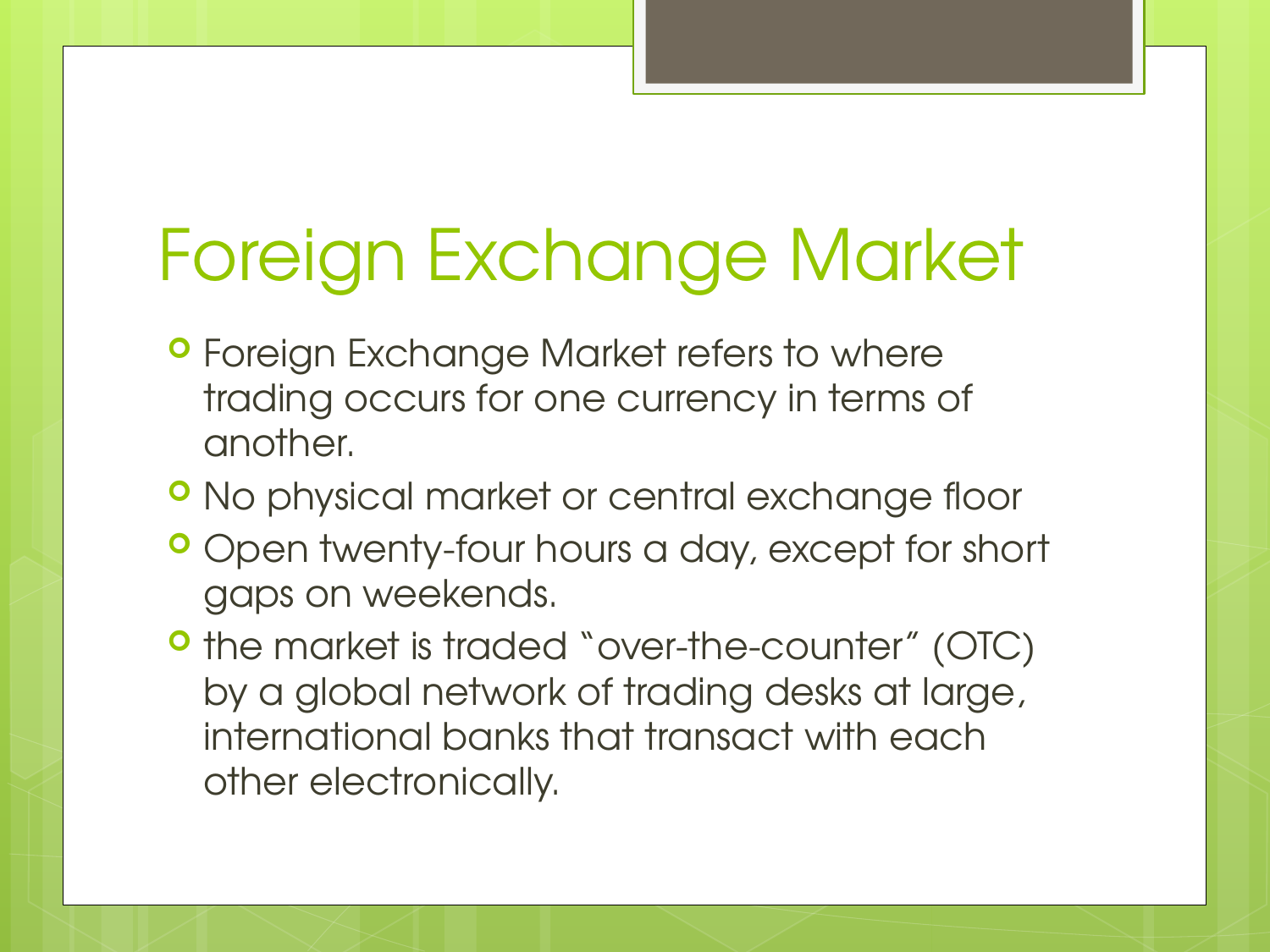

# Foreign Exchange Market
Foreign Exchange Market refers to where trading occurs for one currency in terms of another.
No physical market or central exchange floor
Open twenty-four hours a day, except for short gaps on weekends.
the market is traded “over-the-counter” (OTC) by a global network of trading desks at large, international banks that transact with each other electronically.